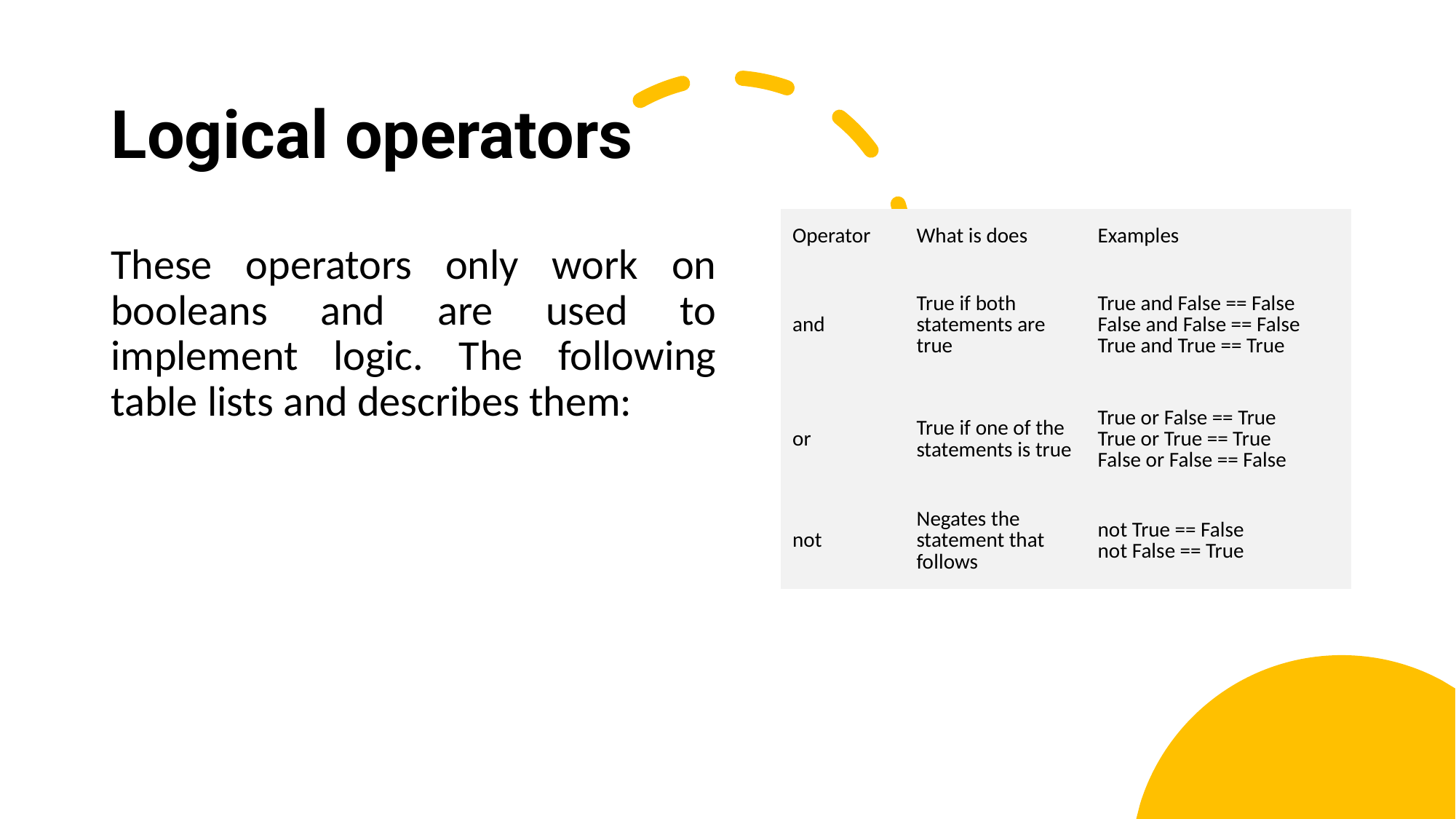

# Logical operators

| Operator | What is does | Examples |
| --- | --- | --- |
| and | True if both statements are true | True and False == False False and False == False True and True == True |
| or | True if one of the statements is true | True or False == True True or True == True False or False == False |
| not | Negates the statement that follows | not True == False not False == True |
These operators only work on booleans and are used to implement logic. The following table lists and describes them: